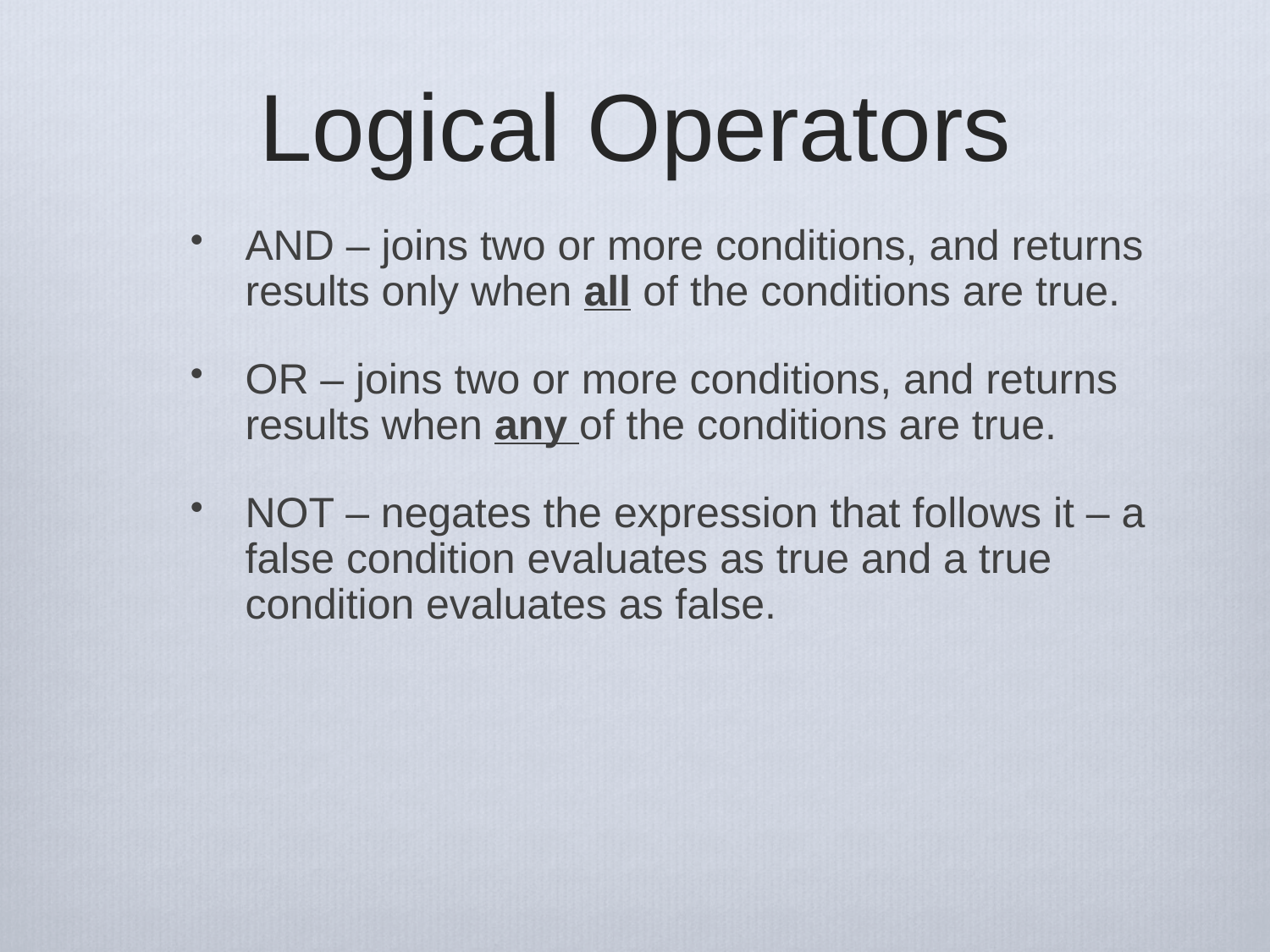

# Logical Operators
AND – joins two or more conditions, and returns results only when all of the conditions are true.
OR – joins two or more conditions, and returns results when any of the conditions are true.
NOT – negates the expression that follows it – a false condition evaluates as true and a true condition evaluates as false.